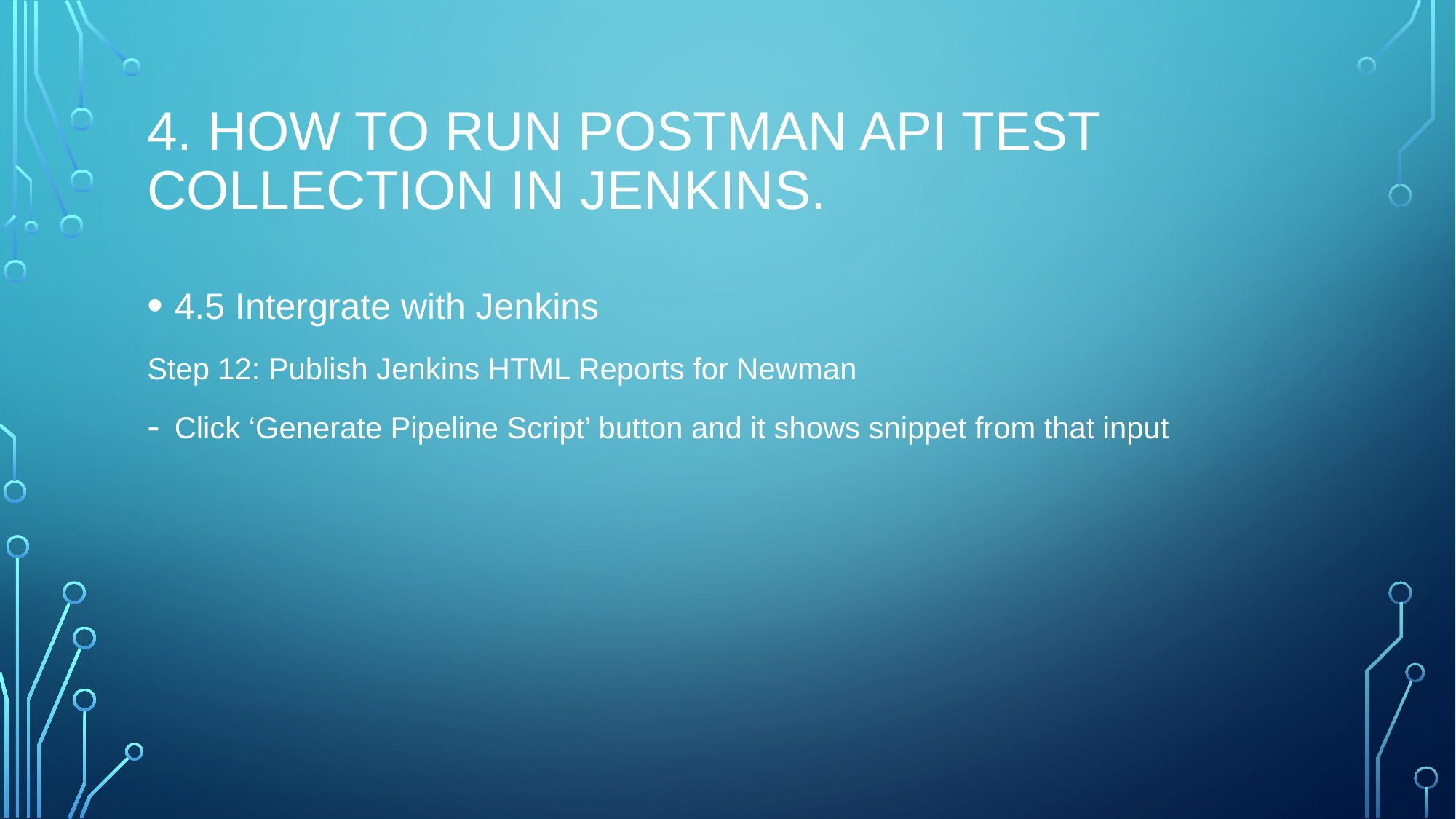

# 4. HOW TO RUN POSTMAN API TEST COLLECTIon IN JENKINS.
4.5 Intergrate with Jenkins
Step 12: Publish Jenkins HTML Reports for Newman
Click ‘Generate Pipeline Script’ button and it shows snippet from that input